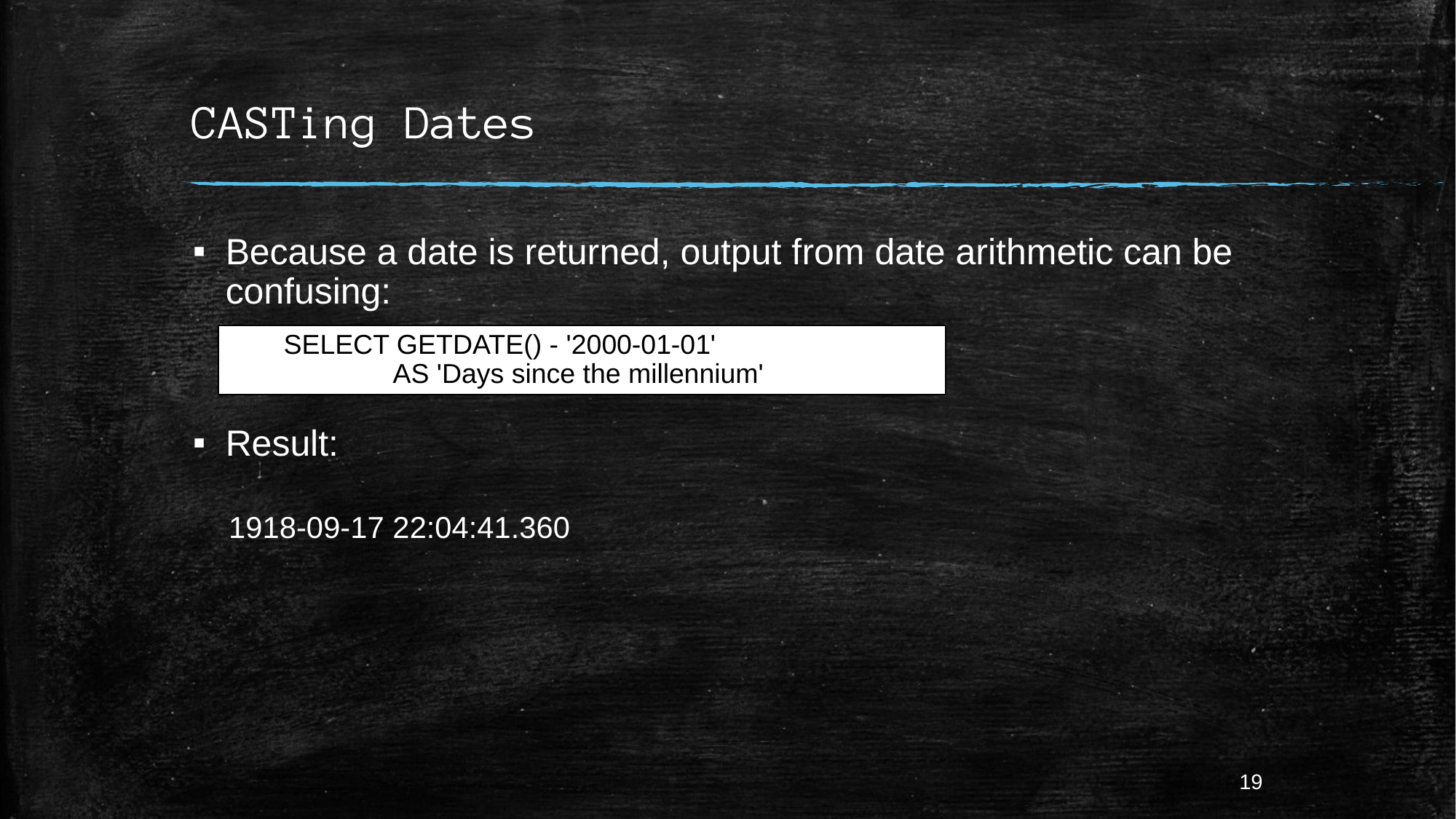

# CASTing Dates
Because a date is returned, output from date arithmetic can be confusing:

Result:
1918-09-17 22:04:41.360
SELECT GETDATE() - '2000-01-01'
	AS 'Days since the millennium'
19